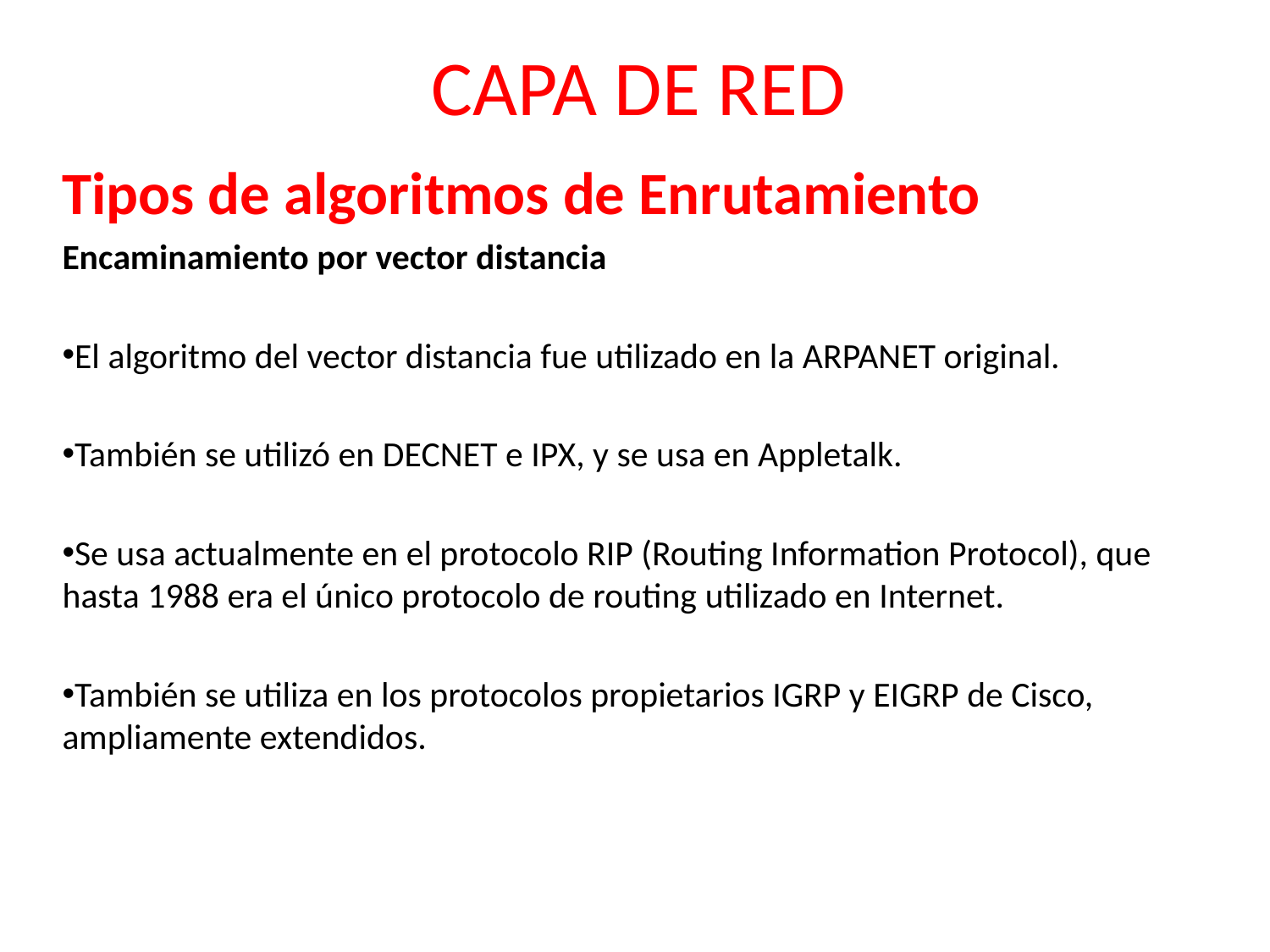

# CAPA DE RED
Tipos de algoritmos de Enrutamiento
Encaminamiento por vector distancia

El algoritmo del vector distancia fue utilizado en la ARPANET original.

También se utilizó en DECNET e IPX, y se usa en Appletalk.

Se usa actualmente en el protocolo RIP (Routing Information Protocol), que hasta 1988 era el único protocolo de routing utilizado en Internet.

También se utiliza en los protocolos propietarios IGRP y EIGRP de Cisco, ampliamente extendidos.